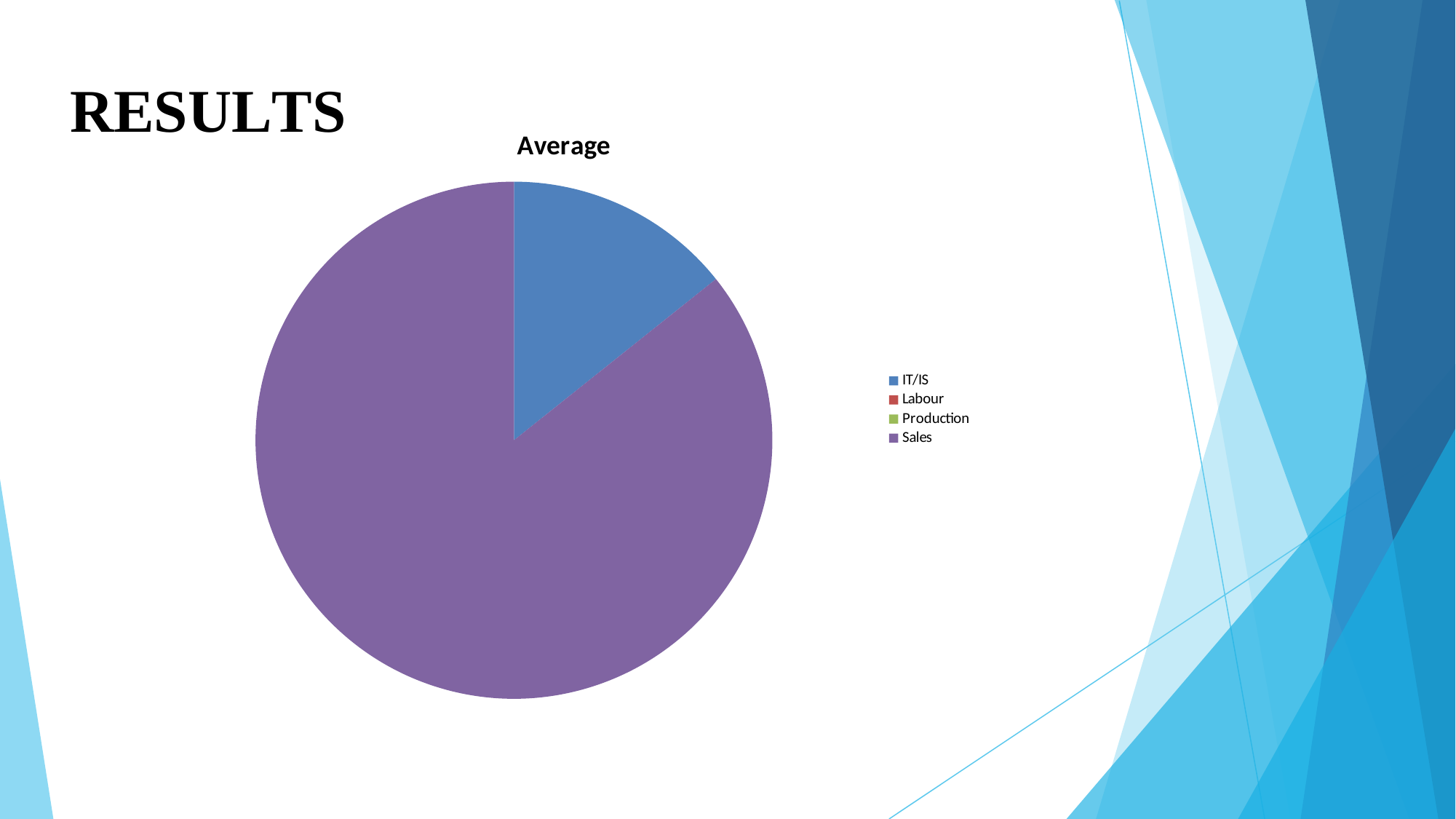

RESULTS

### Chart:

| Category | Average | Fully Meets | Poor |
|---|---|---|---|
| IT/IS | 1.0 | 2.0 | None |
| Labour | None | None | 1.0 |
| Production | None | 4.0 | None |
| Sales | 6.0 | 5.0 | 1.0 |